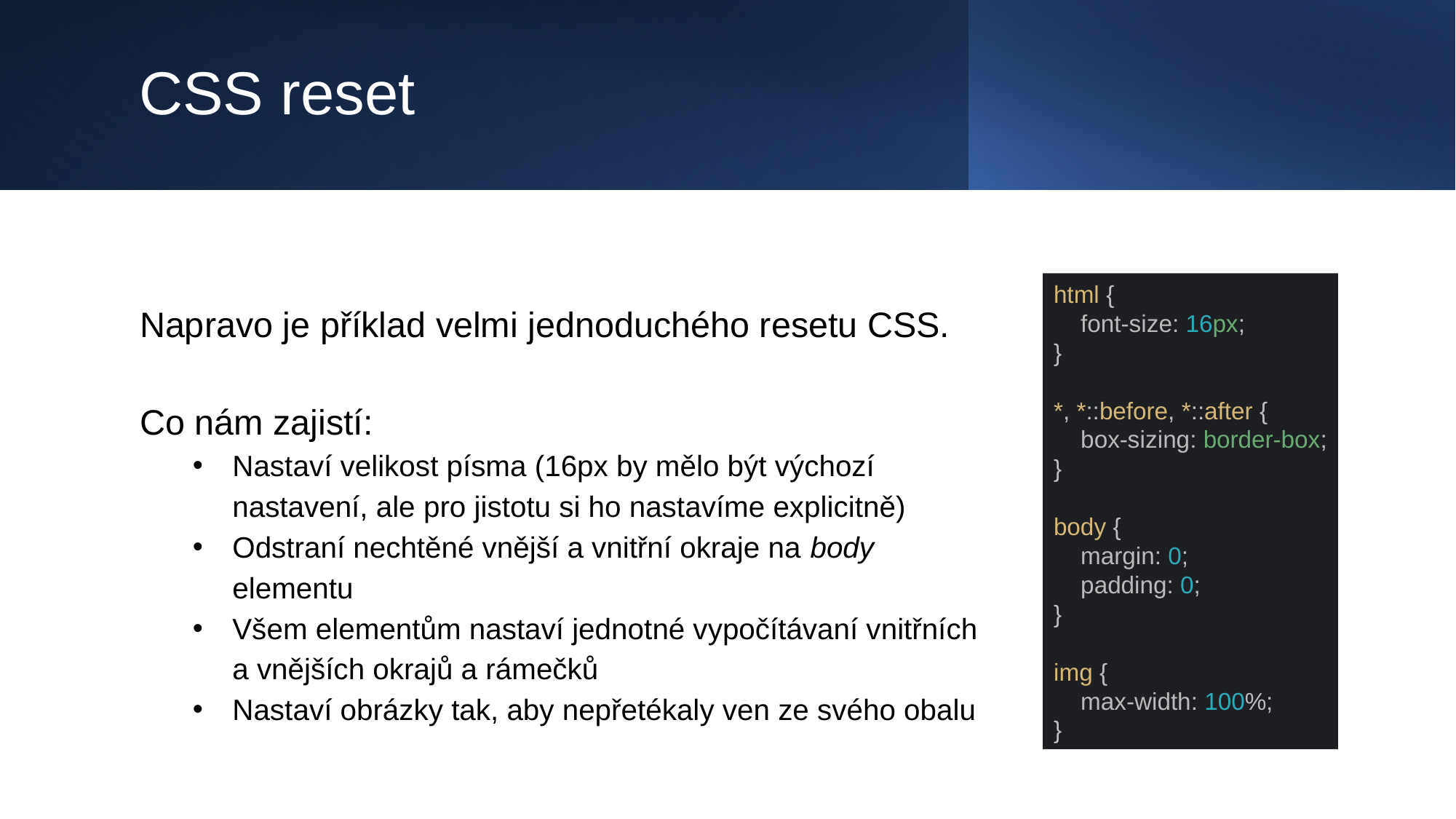

# CSS reset
html {
    font-size: 16px;
}
*, *::before, *::after {
    box-sizing: border-box;
}
body {
    margin: 0;
    padding: 0;
}
img {
    max-width: 100%;
}
Napravo je příklad velmi jednoduchého resetu CSS.

Co nám zajistí:
Nastaví velikost písma (16px by mělo být výchozí nastavení, ale pro jistotu si ho nastavíme explicitně)
Odstraní nechtěné vnější a vnitřní okraje na body elementu
Všem elementům nastaví jednotné vypočítávaní vnitřních a vnějších okrajů a rámečků
Nastaví obrázky tak, aby nepřetékaly ven ze svého obalu